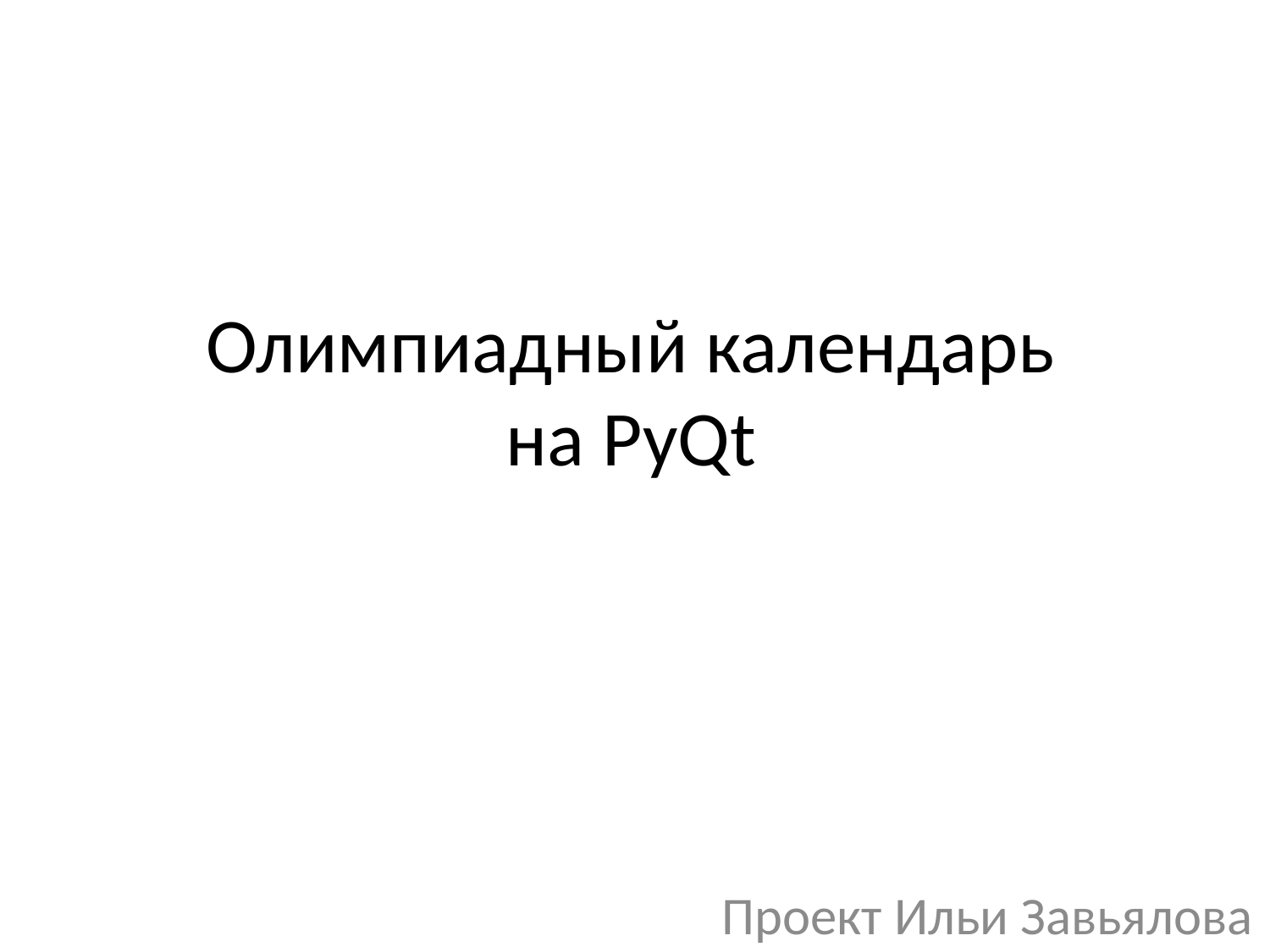

# Олимпиадный календарь на PyQt
Проект Ильи Завьялова